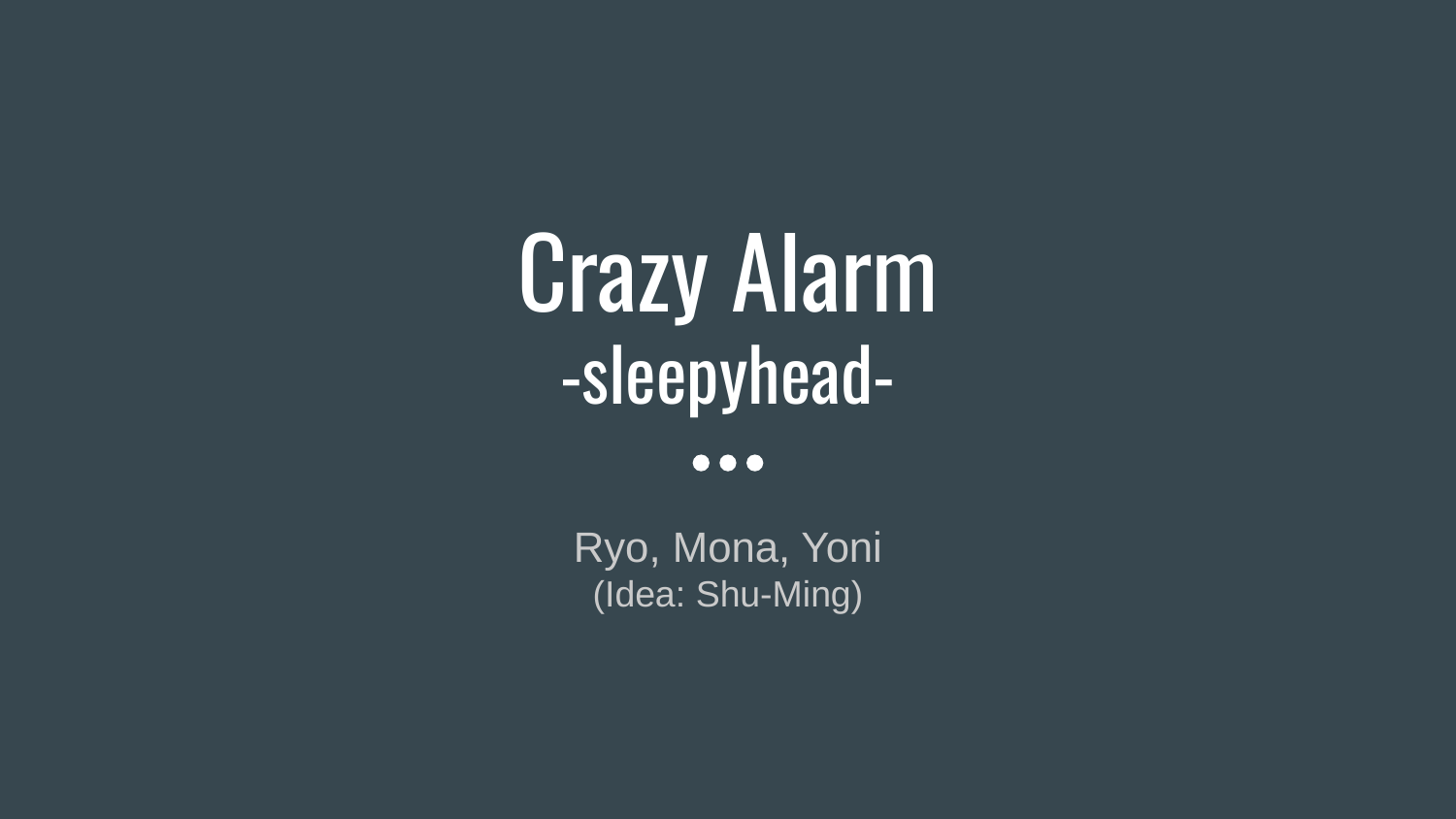

# Crazy Alarm
-sleepyhead-
Ryo, Mona, Yoni
(Idea: Shu-Ming)